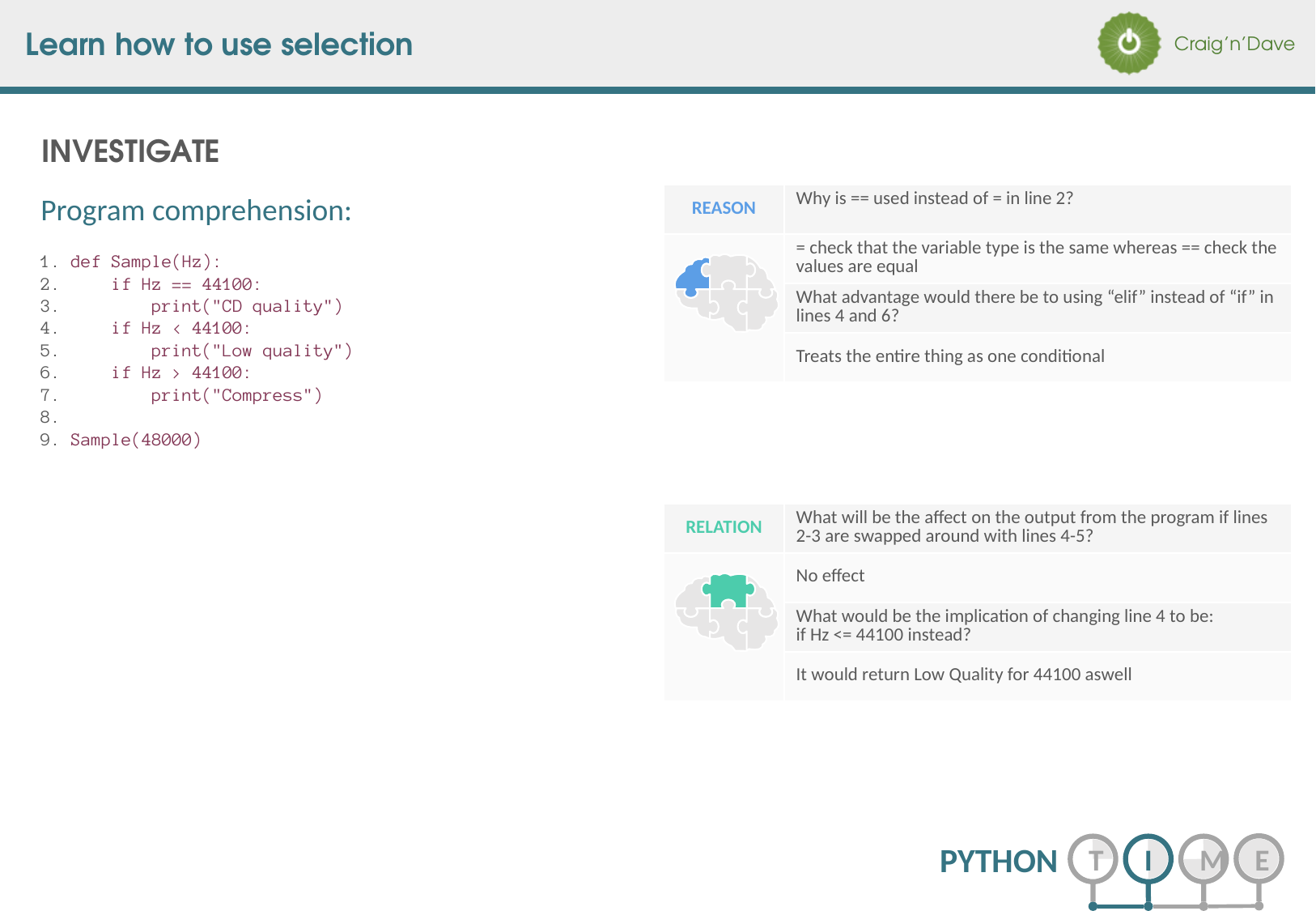

Program comprehension:

def Sample(Hz):
    if Hz == 44100:
        print("CD quality")
    if Hz < 44100:
        print("Low quality")
    if Hz > 44100:
        print("Compress")

Sample(48000)
| REASON | Why is == used instead of = in line 2? |
| --- | --- |
|  | = check that the variable type is the same whereas == check the values are equal |
|  | What advantage would there be to using “elif” instead of “if” in lines 4 and 6? |
|  | Treats the entire thing as one conditional |

| RELATION | What will be the affect on the output from the program if lines 2-3 are swapped around with lines 4-5? |
| --- | --- |
|  | No effect |
|  | What would be the implication of changing line 4 to be: if Hz <= 44100 instead? |
|  | It would return Low Quality for 44100 aswell |